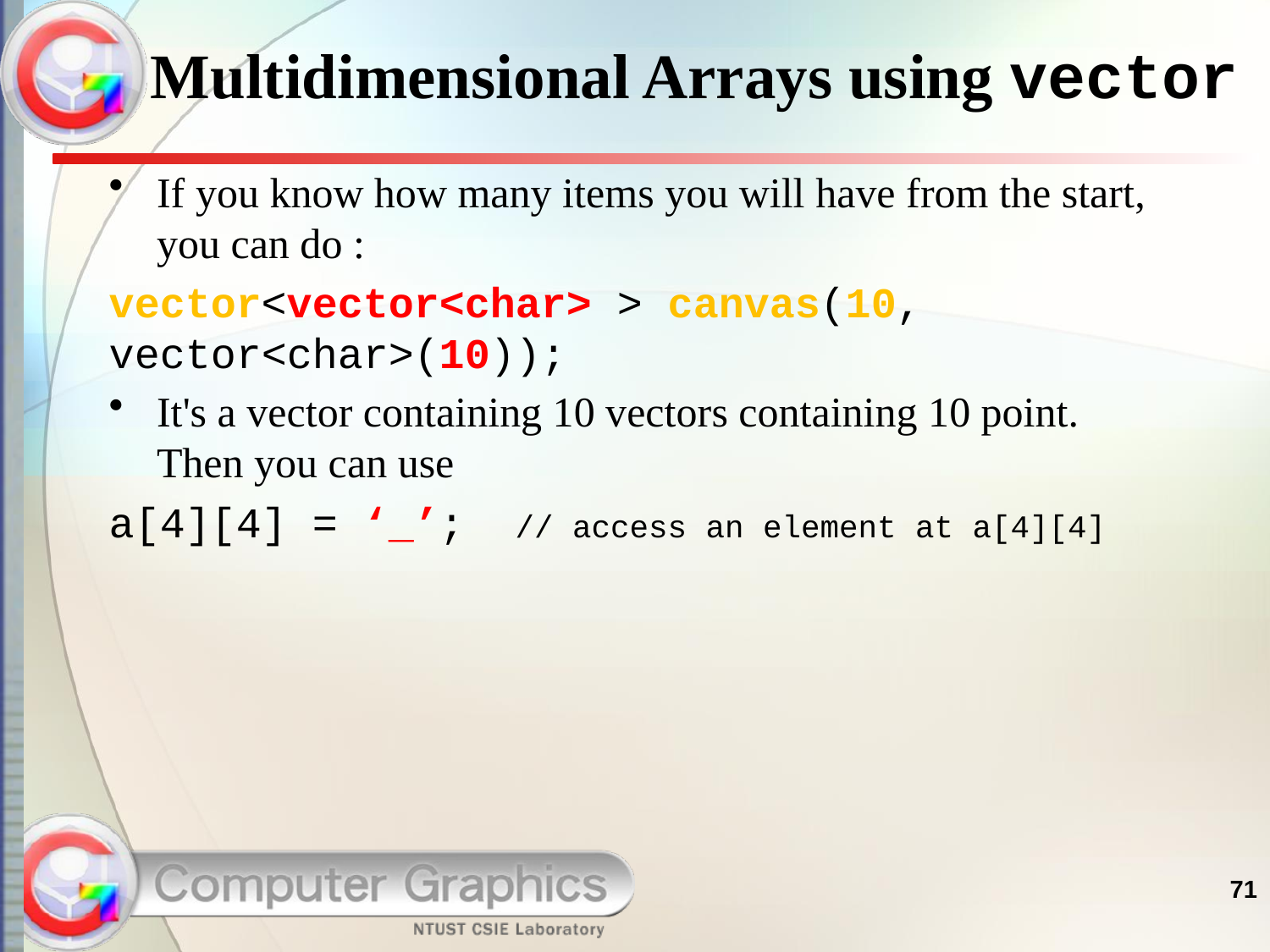

# Multidimensional Arrays using vector
If you know how many items you will have from the start, you can do :
vector<vector<char> > canvas(10, vector<char>(10));
It's a vector containing 10 vectors containing 10 point. Then you can use
a[4][4] = ‘_’;  // access an element at a[4][4]
71